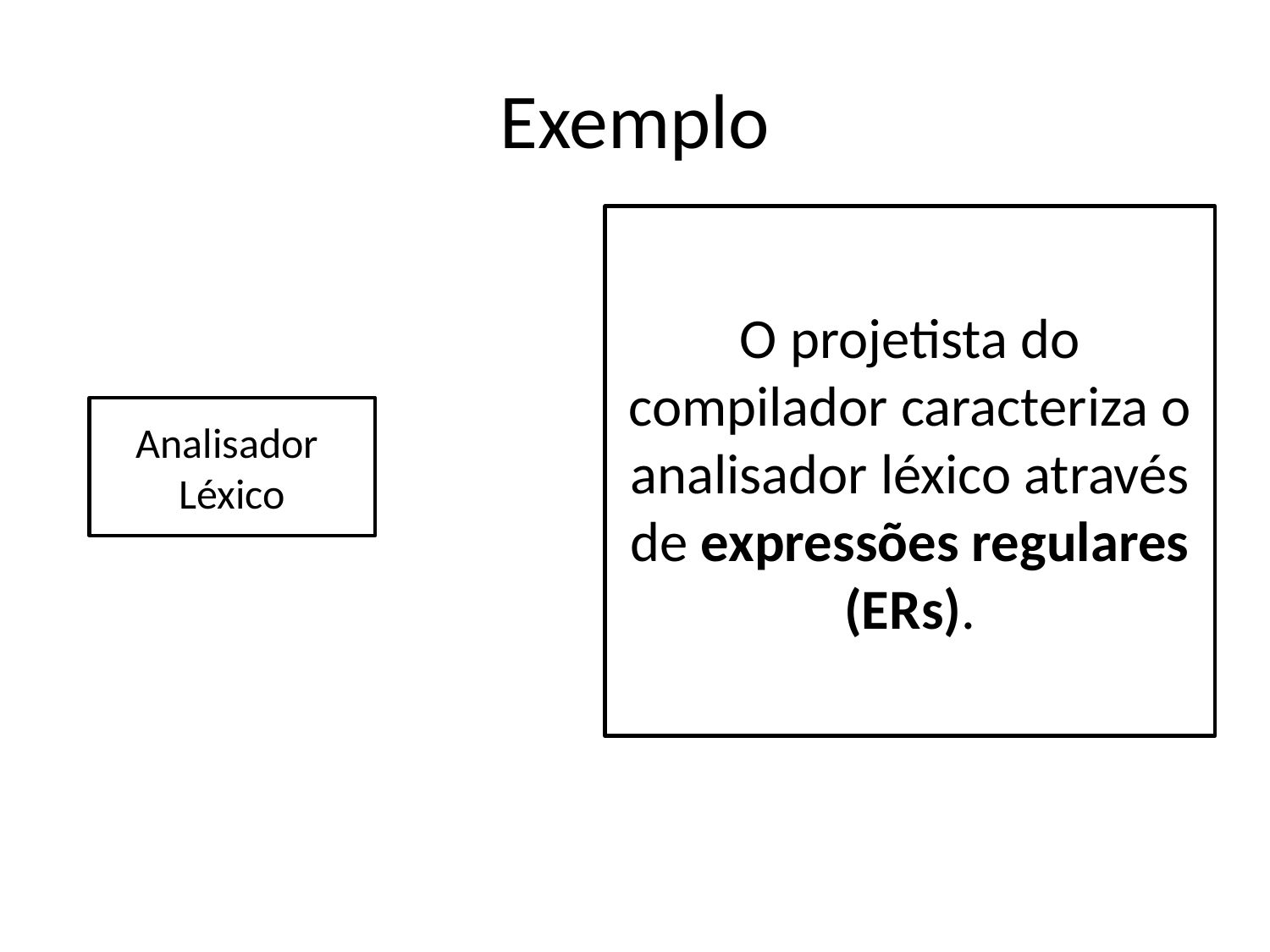

# Exemplo
O projetista do compilador caracteriza o analisador léxico através de expressões regulares (ERs).
Analisador
Léxico